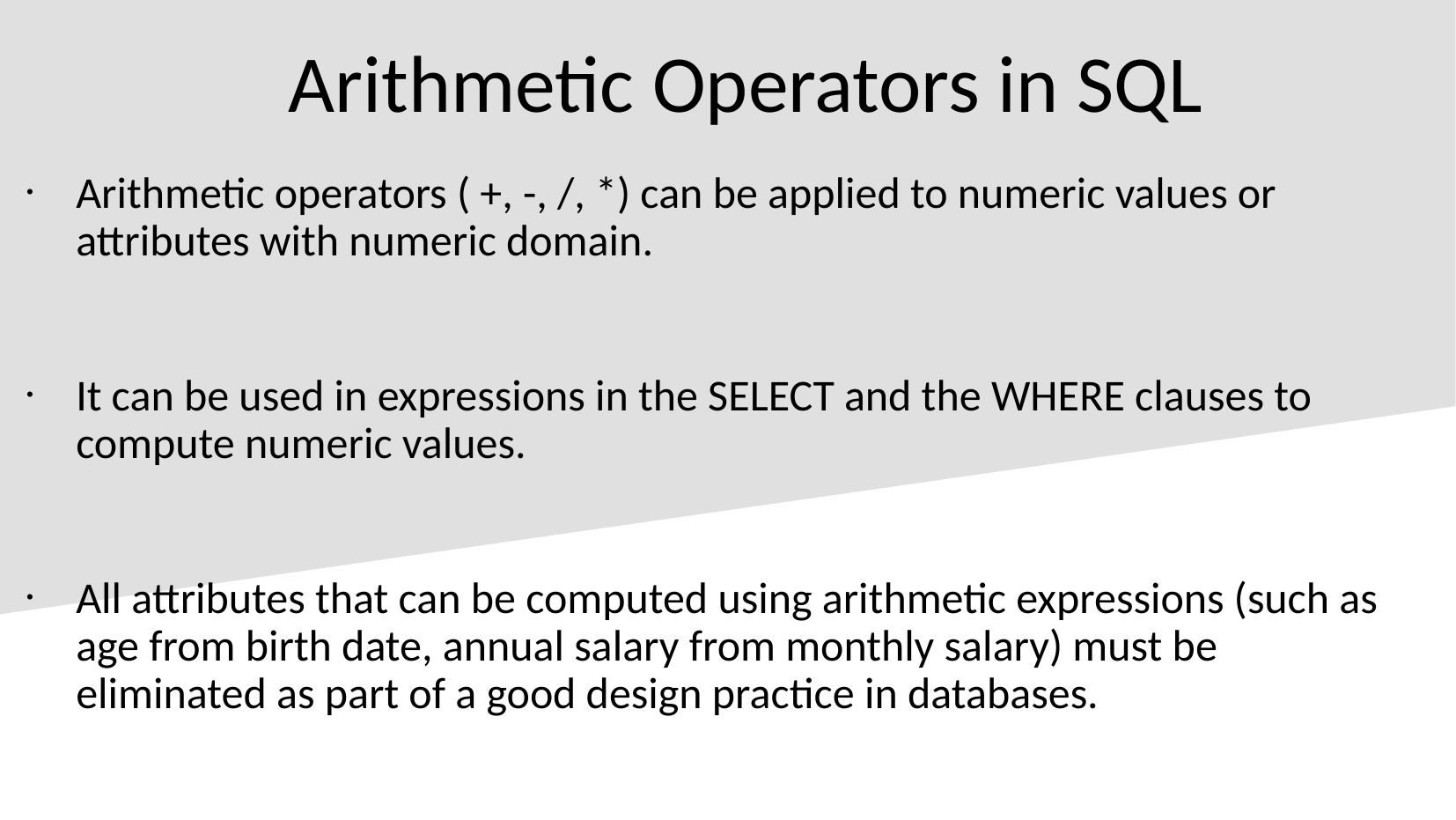

Arithmetic Operators in SQL
Arithmetic operators ( +, -, /, *) can be applied to numeric values or attributes with numeric domain.
It can be used in expressions in the SELECT and the WHERE clauses to compute numeric values.
All attributes that can be computed using arithmetic expressions (such as age from birth date, annual salary from monthly salary) must be eliminated as part of a good design practice in databases.